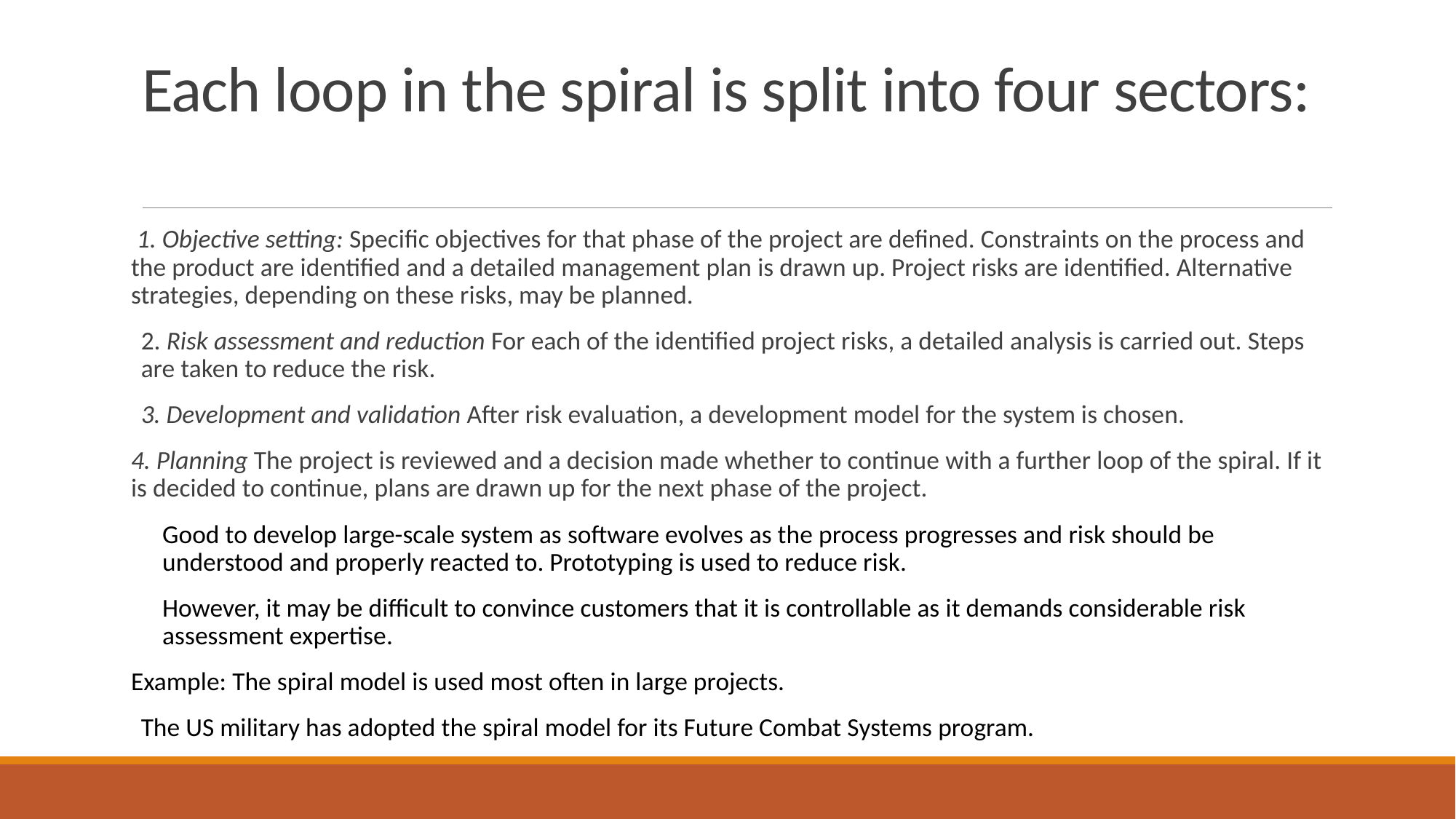

# Each loop in the spiral is split into four sectors:
 1. Objective setting: Specific objectives for that phase of the project are defined. Constraints on the process and the product are identified and a detailed management plan is drawn up. Project risks are identified. Alternative strategies, depending on these risks, may be planned.
2. Risk assessment and reduction For each of the identified project risks, a detailed analysis is carried out. Steps are taken to reduce the risk.
3. Development and validation After risk evaluation, a development model for the system is chosen.
4. Planning The project is reviewed and a decision made whether to continue with a further loop of the spiral. If it is decided to continue, plans are drawn up for the next phase of the project.
Good to develop large-scale system as software evolves as the process progresses and risk should be understood and properly reacted to. Prototyping is used to reduce risk.
However, it may be difficult to convince customers that it is controllable as it demands considerable risk assessment expertise.
Example: The spiral model is used most often in large projects.
The US military has adopted the spiral model for its Future Combat Systems program.